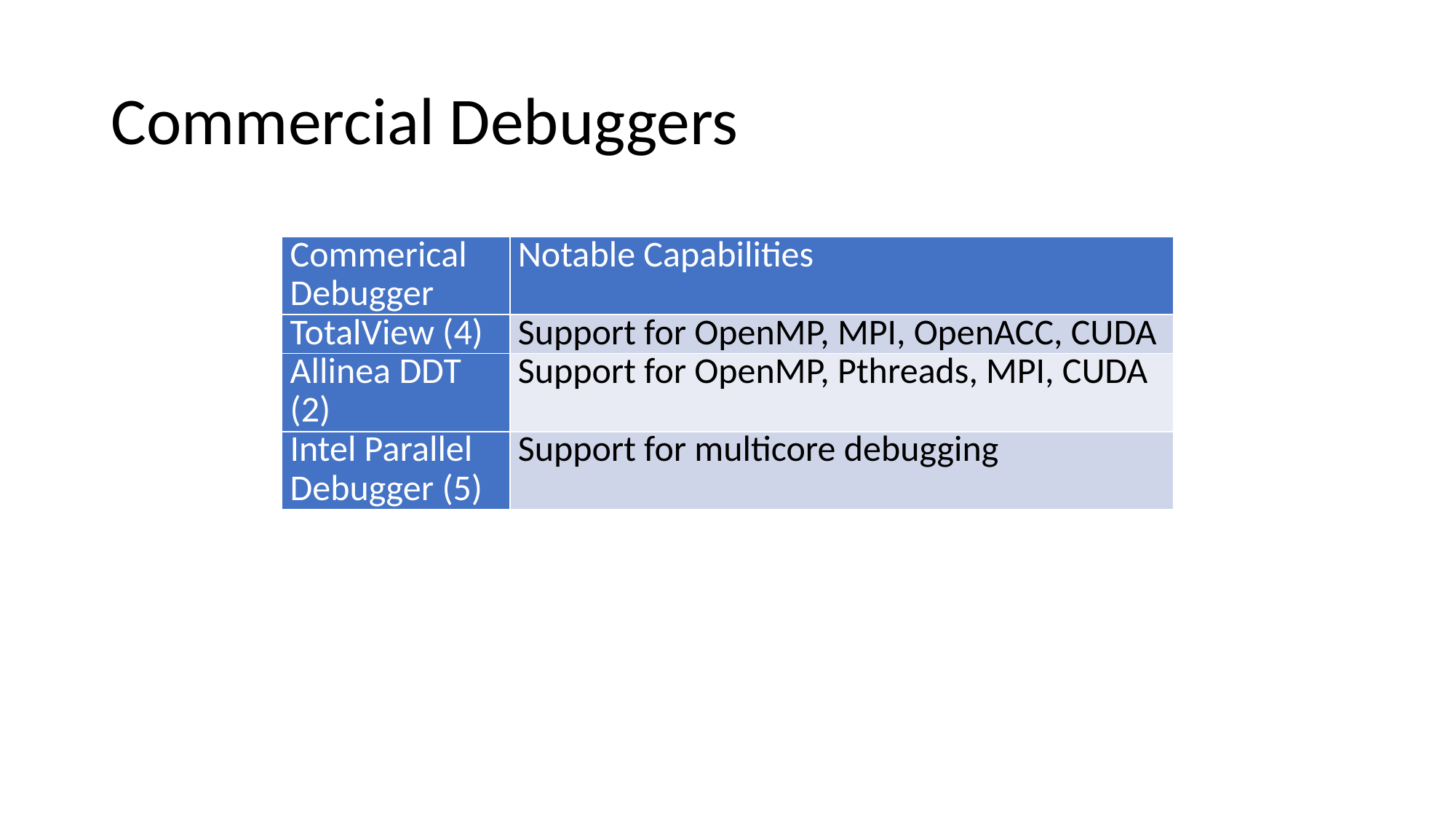

# Commercial Debuggers
| Commerical Debugger | Notable Capabilities |
| --- | --- |
| TotalView (4) | Support for OpenMP, MPI, OpenACC, CUDA |
| Allinea DDT (2) | Support for OpenMP, Pthreads, MPI, CUDA |
| Intel Parallel Debugger (5) | Support for multicore debugging |